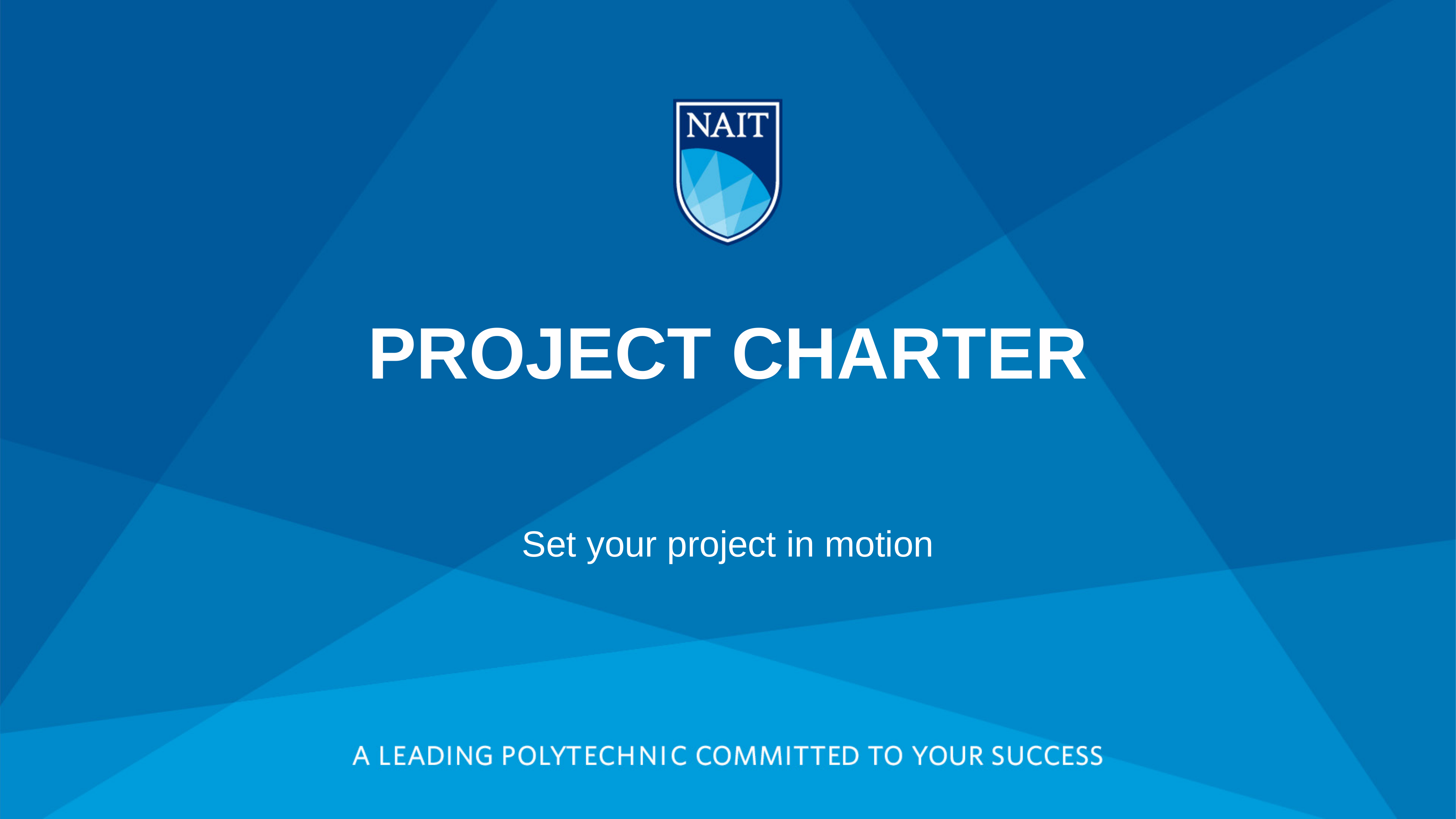

# Project Charter
Set your project in motion